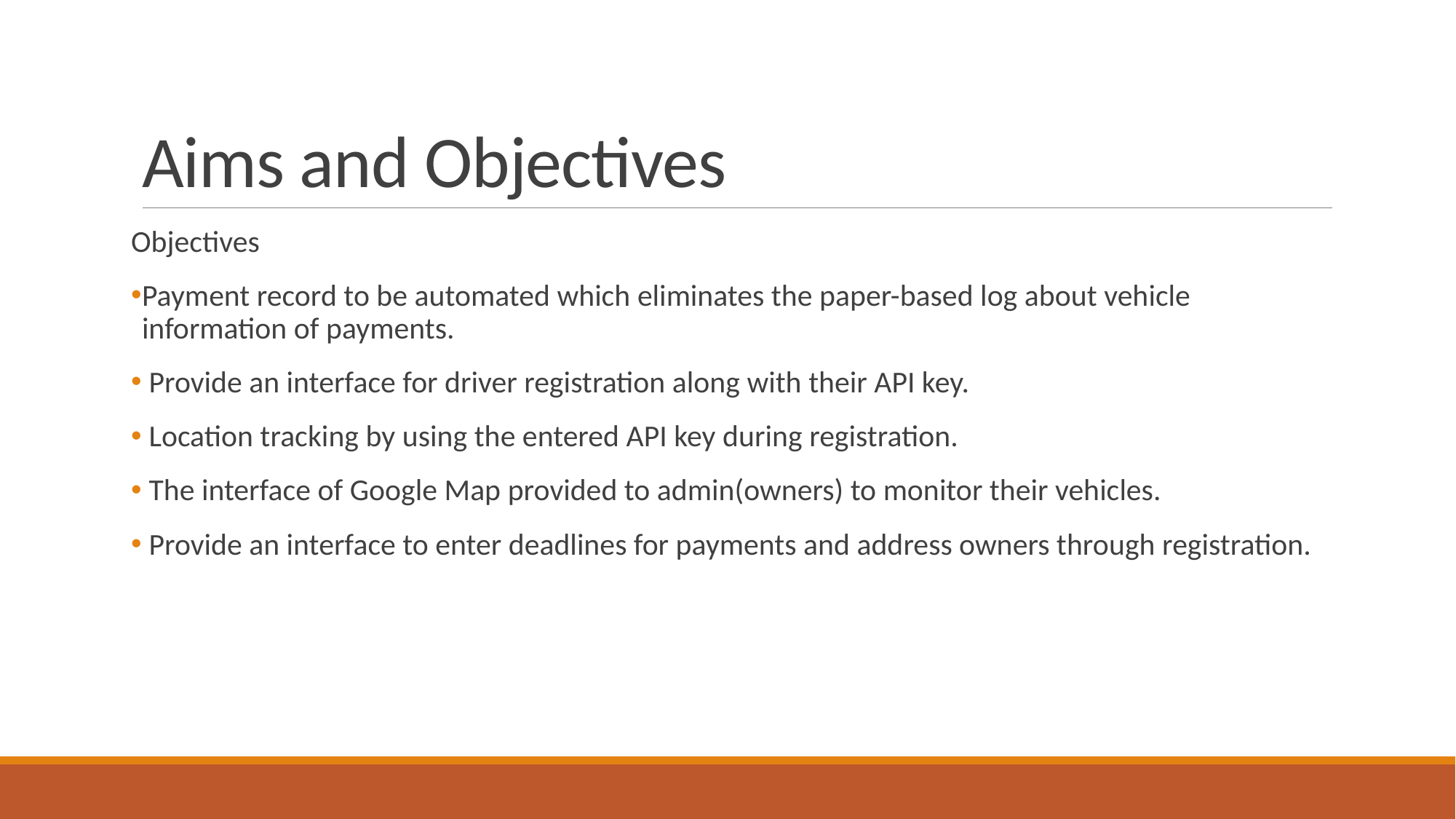

# Aims and Objectives
Objectives
Payment record to be automated which eliminates the paper-based log about vehicle information of payments.
 Provide an interface for driver registration along with their API key.
 Location tracking by using the entered API key during registration.
 The interface of Google Map provided to admin(owners) to monitor their vehicles.
 Provide an interface to enter deadlines for payments and address owners through registration.